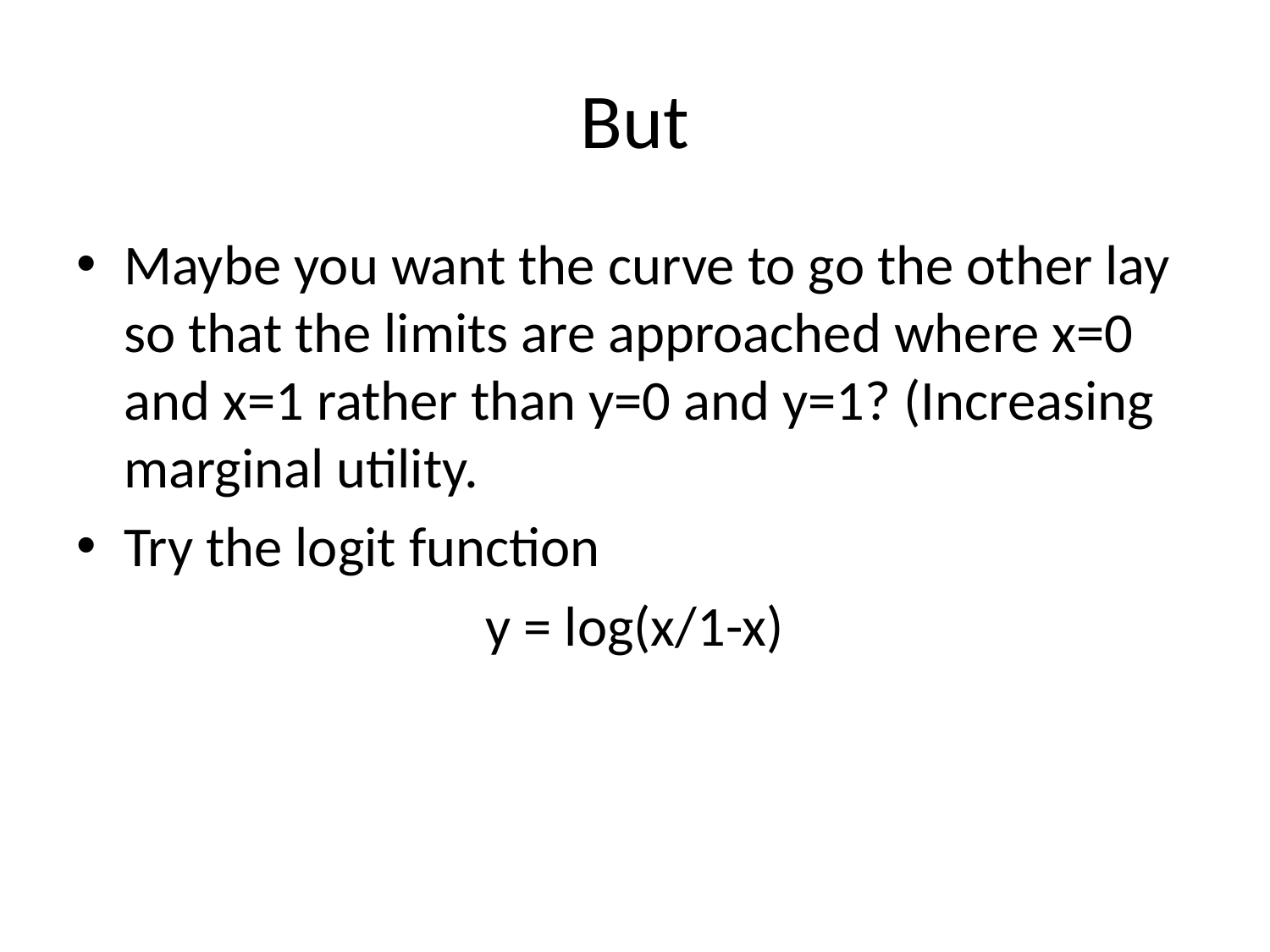

# But
Maybe you want the curve to go the other lay so that the limits are approached where x=0 and x=1 rather than y=0 and y=1? (Increasing marginal utility.
Try the logit function
y = log(x/1-x)